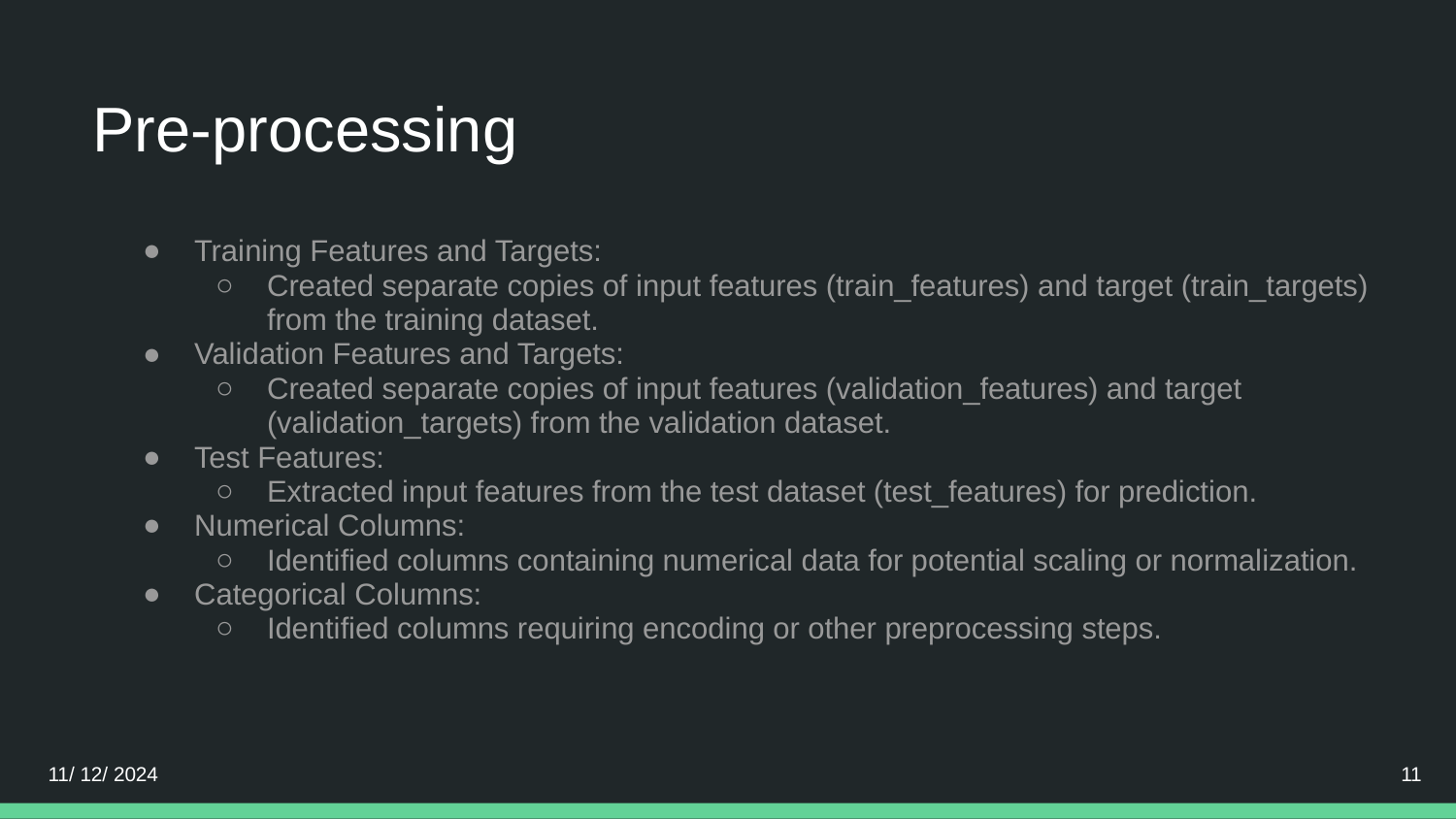

# Pre-processing
Training Features and Targets:
Created separate copies of input features (train_features) and target (train_targets) from the training dataset.
Validation Features and Targets:
Created separate copies of input features (validation_features) and target (validation_targets) from the validation dataset.
Test Features:
Extracted input features from the test dataset (test_features) for prediction.
Numerical Columns:
Identified columns containing numerical data for potential scaling or normalization.
Categorical Columns:
Identified columns requiring encoding or other preprocessing steps.

11
11
11/ 12/ 2024